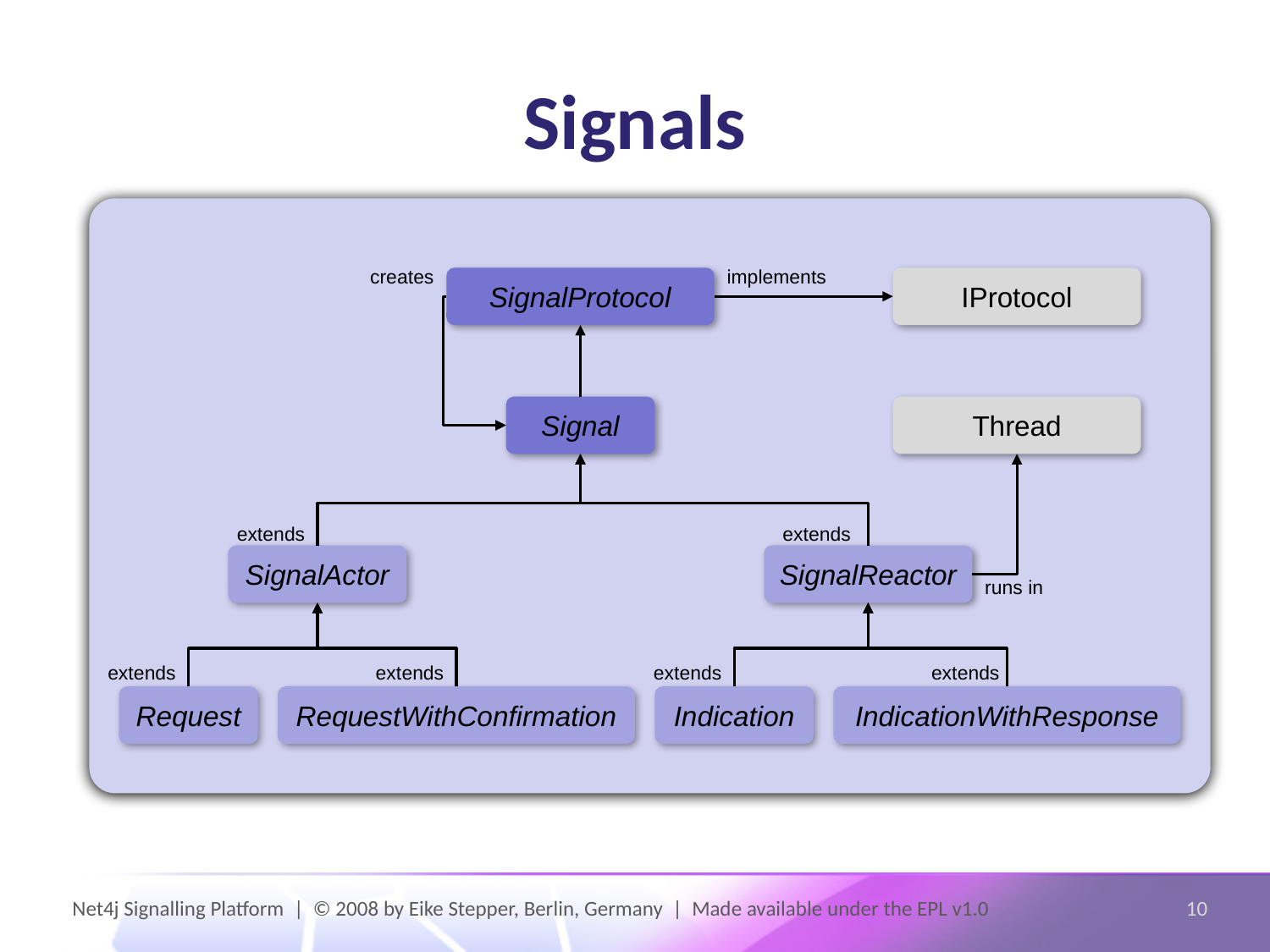

# Signals

creates
implements
SignalProtocol
IProtocol
Signal
Thread
extends
extends
SignalActor
SignalReactor
runs in
extends
extends
extends
extends
Request
RequestWithConfirmation
Indication
IndicationWithResponse
Net4j Signalling Platform  |  © 2008 by Eike Stepper, Berlin, Germany  |  Made available under the EPL v1.0
10